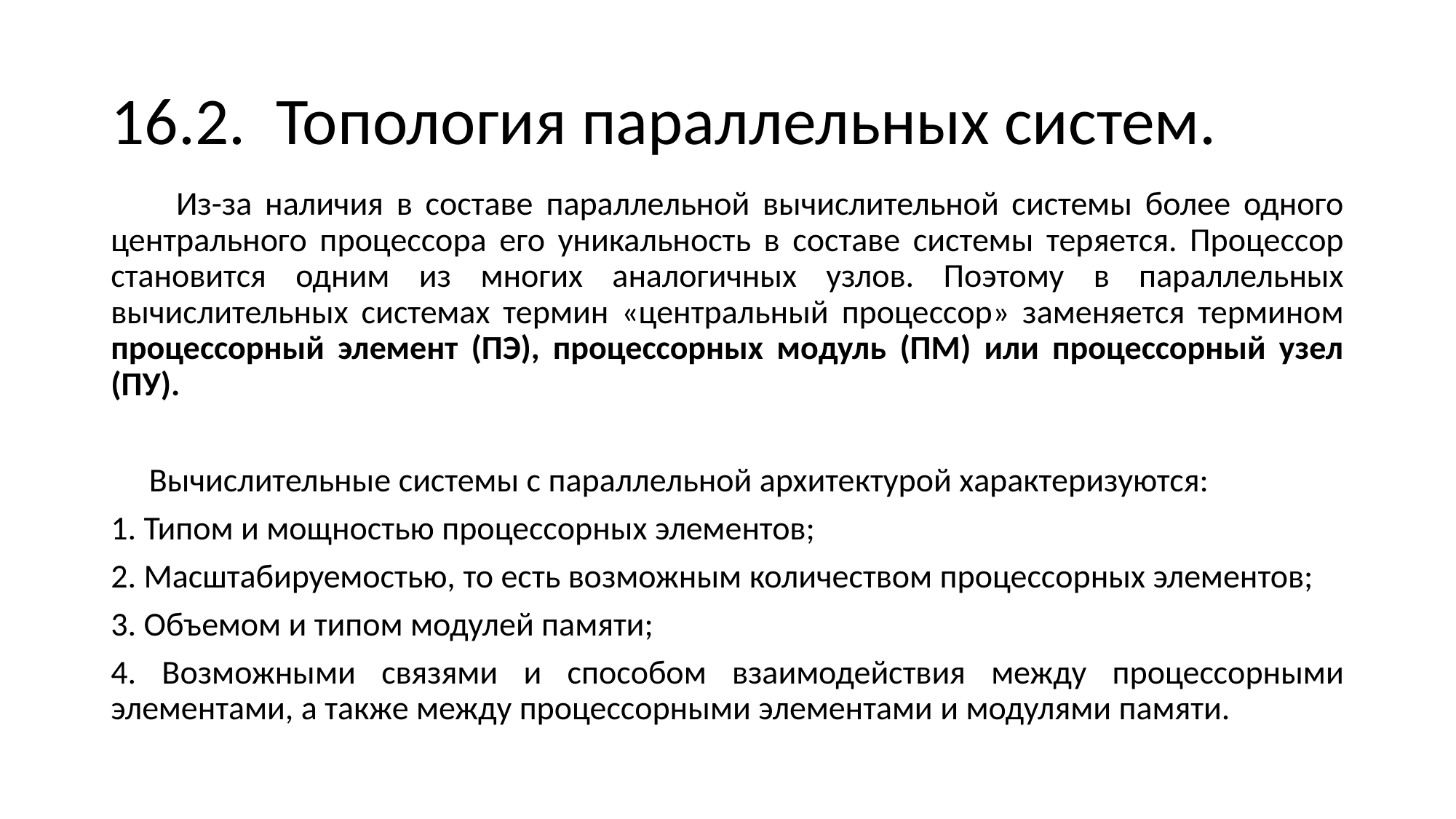

# 16.2.  Топология параллельных систем.
     Из-за наличия в составе параллельной вычислительной системы более одного центрального процессора его уникальность в составе системы теряется. Процессор становится одним из многих аналогичных узлов. Поэтому в параллельных вычислительных системах термин «центральный процессор» заменяется термином процессорный элемент (ПЭ), процессорных модуль (ПМ) или процессорный узел (ПУ).

     Вычислительные системы с параллельной архитектурой характеризуются:
1. Типом и мощностью процессорных элементов;
2. Масштабируемостью, то есть возможным количеством процессорных элементов;
3. Объемом и типом модулей памяти;
4. Возможными связями и способом взаимодействия между процессорными элементами, а также между процессорными элементами и модулями памяти.